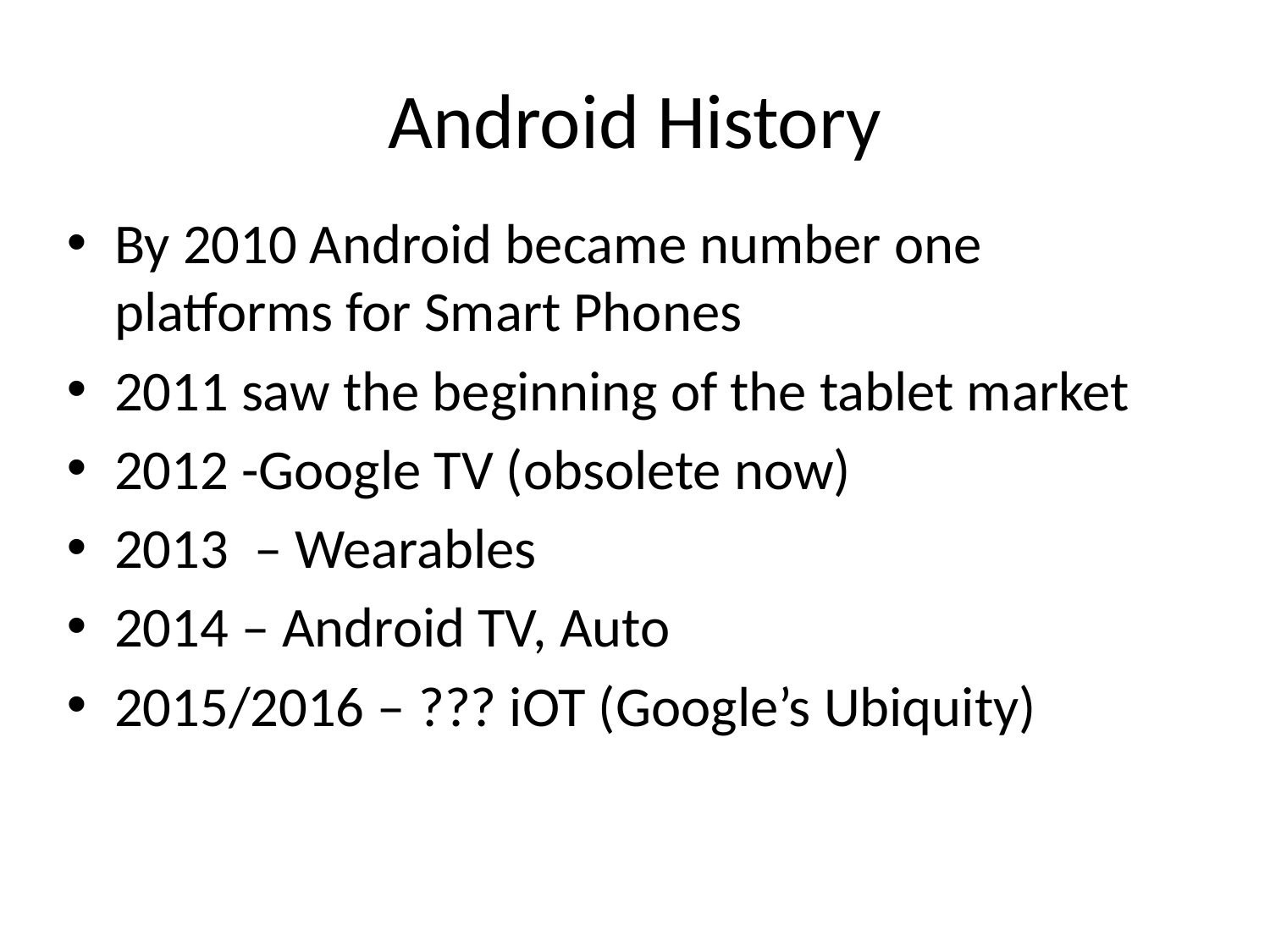

# Android History
By 2010 Android became number one platforms for Smart Phones
2011 saw the beginning of the tablet market
2012 -Google TV (obsolete now)
2013  – Wearables
2014 – Android TV, Auto
2015/2016 – ??? iOT (Google’s Ubiquity)